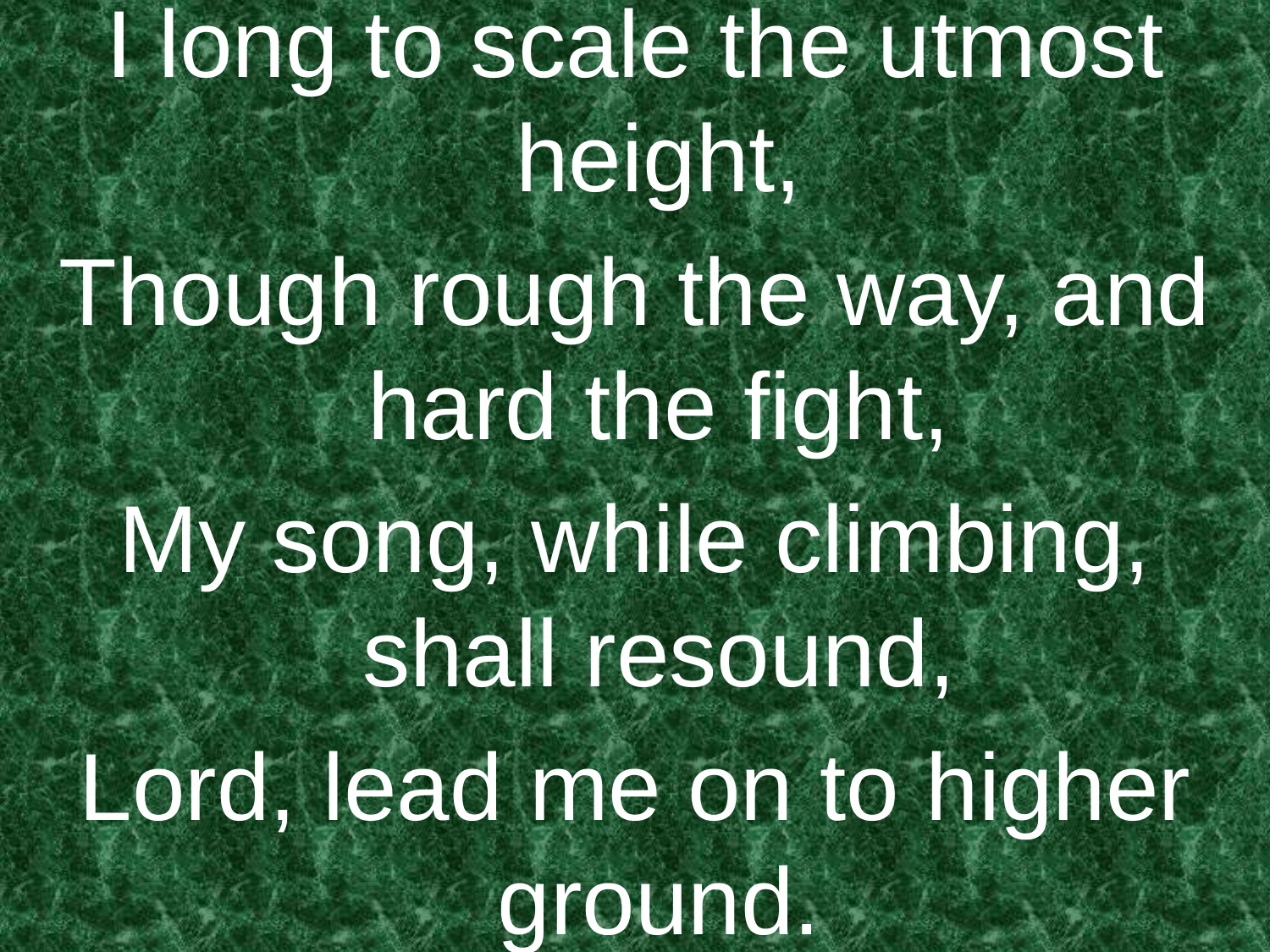

I long to scale the utmost height,
Though rough the way, and hard the fight,
My song, while climbing, shall resound,
Lord, lead me on to higher ground.